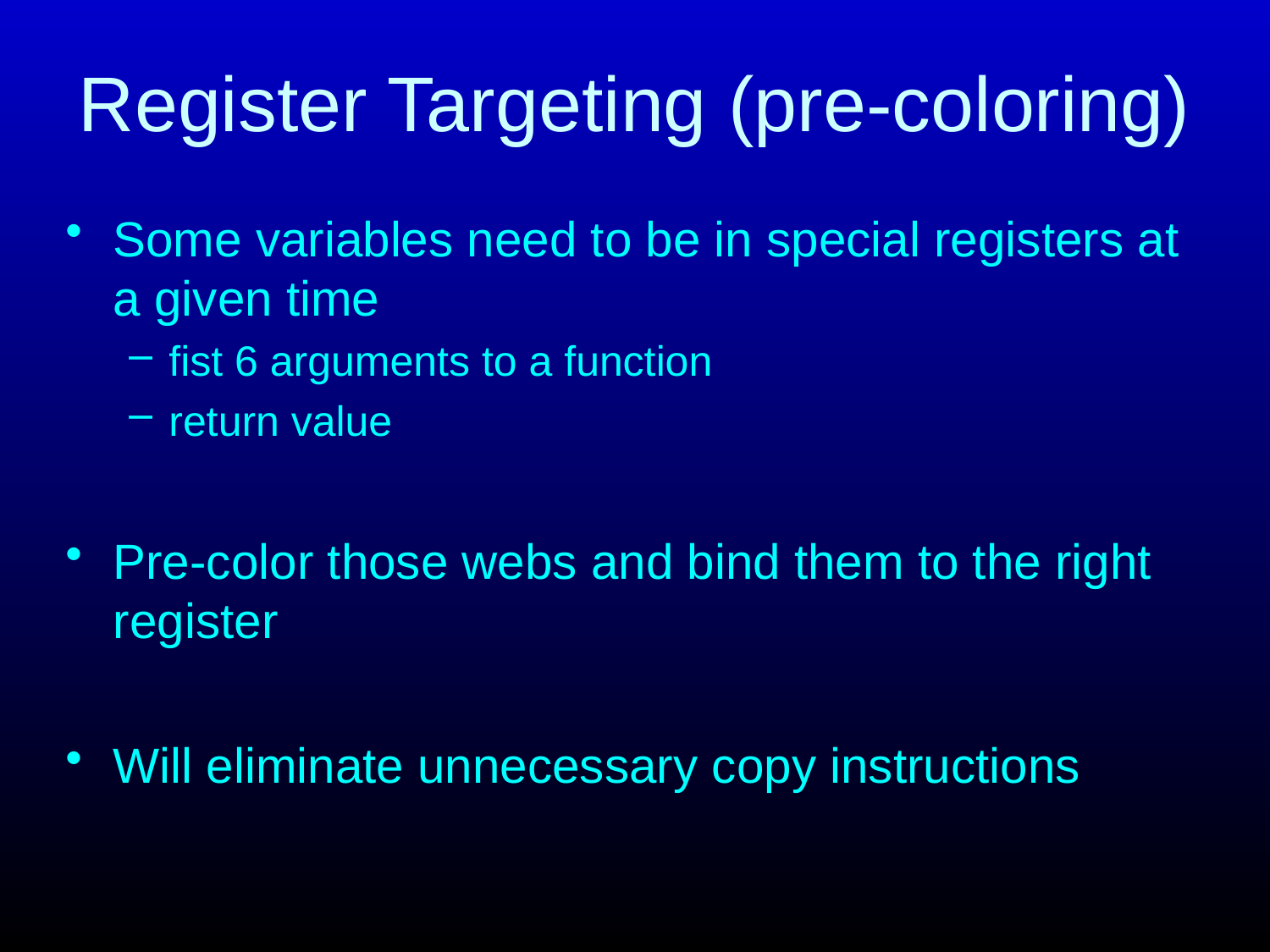

# Register Targeting (pre-coloring)
Some variables need to be in special registers at a given time
fist 6 arguments to a function
return value

Pre-color those webs and bind them to the right register

Will eliminate unnecessary copy instructions